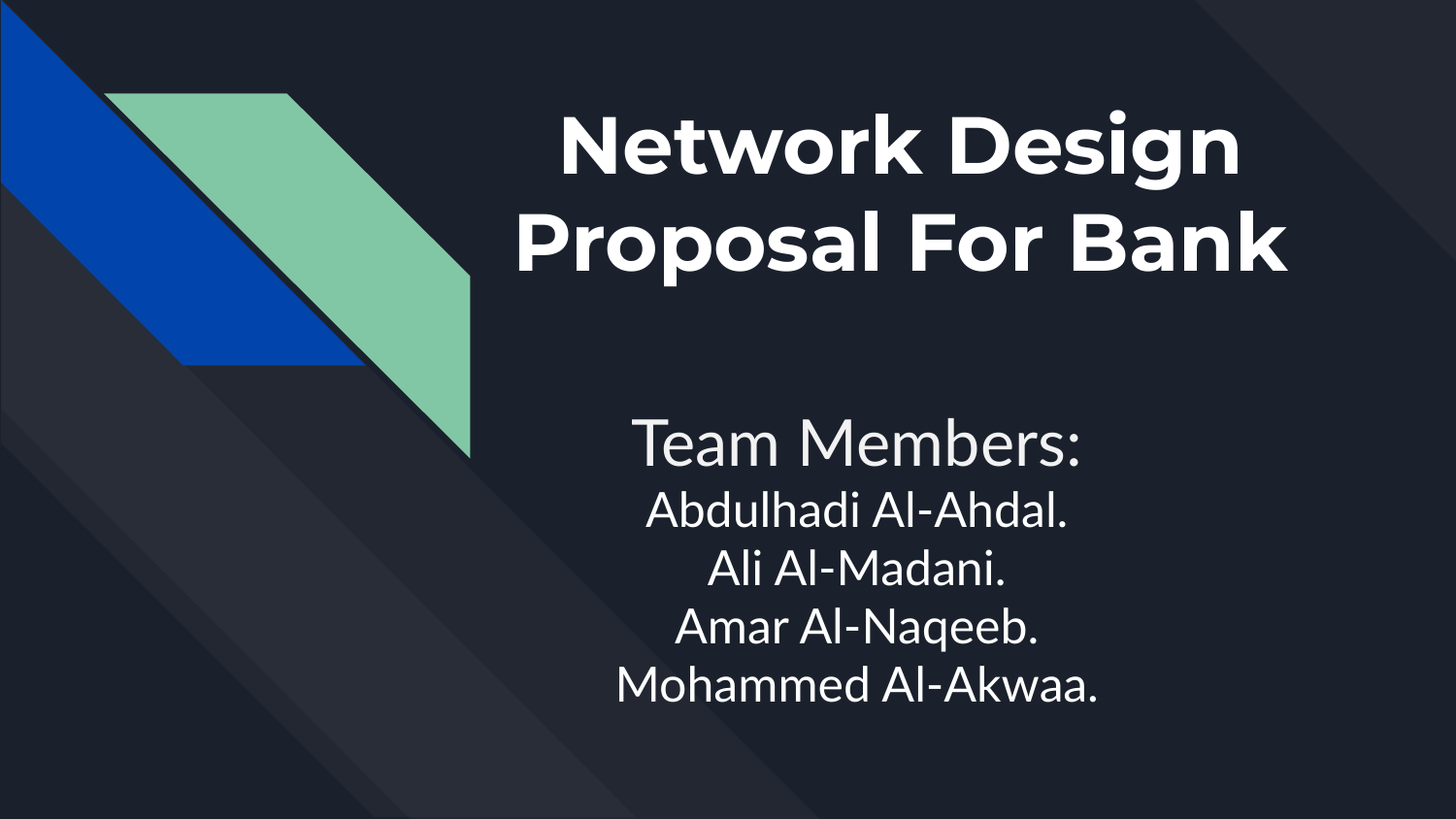

# Network Design Proposal For Bank
Team Members:
Abdulhadi Al-Ahdal.
Ali Al-Madani.
Amar Al-Naqeeb.
Mohammed Al-Akwaa.
team members names and reg no